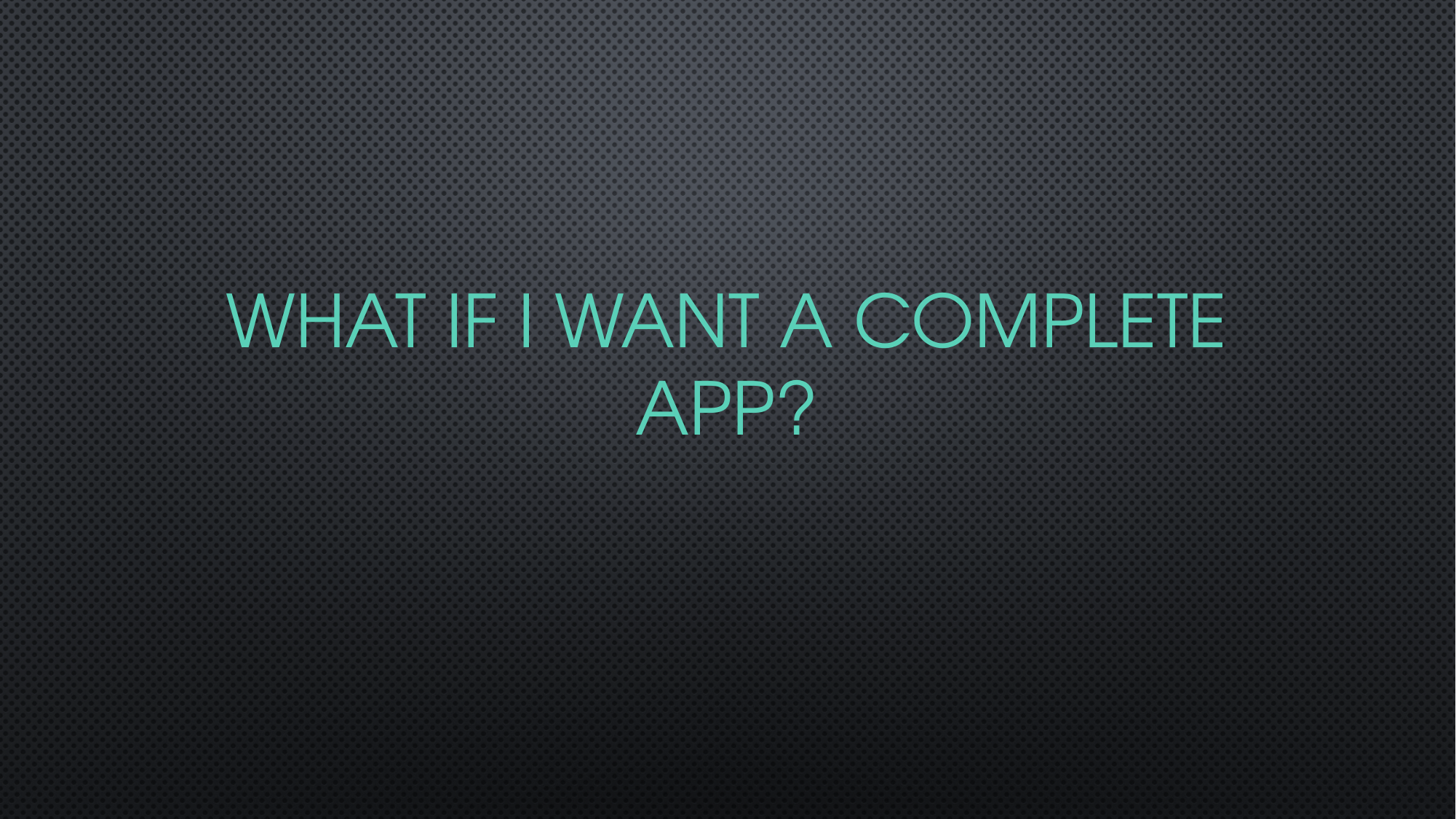

# What if I want a complete app?